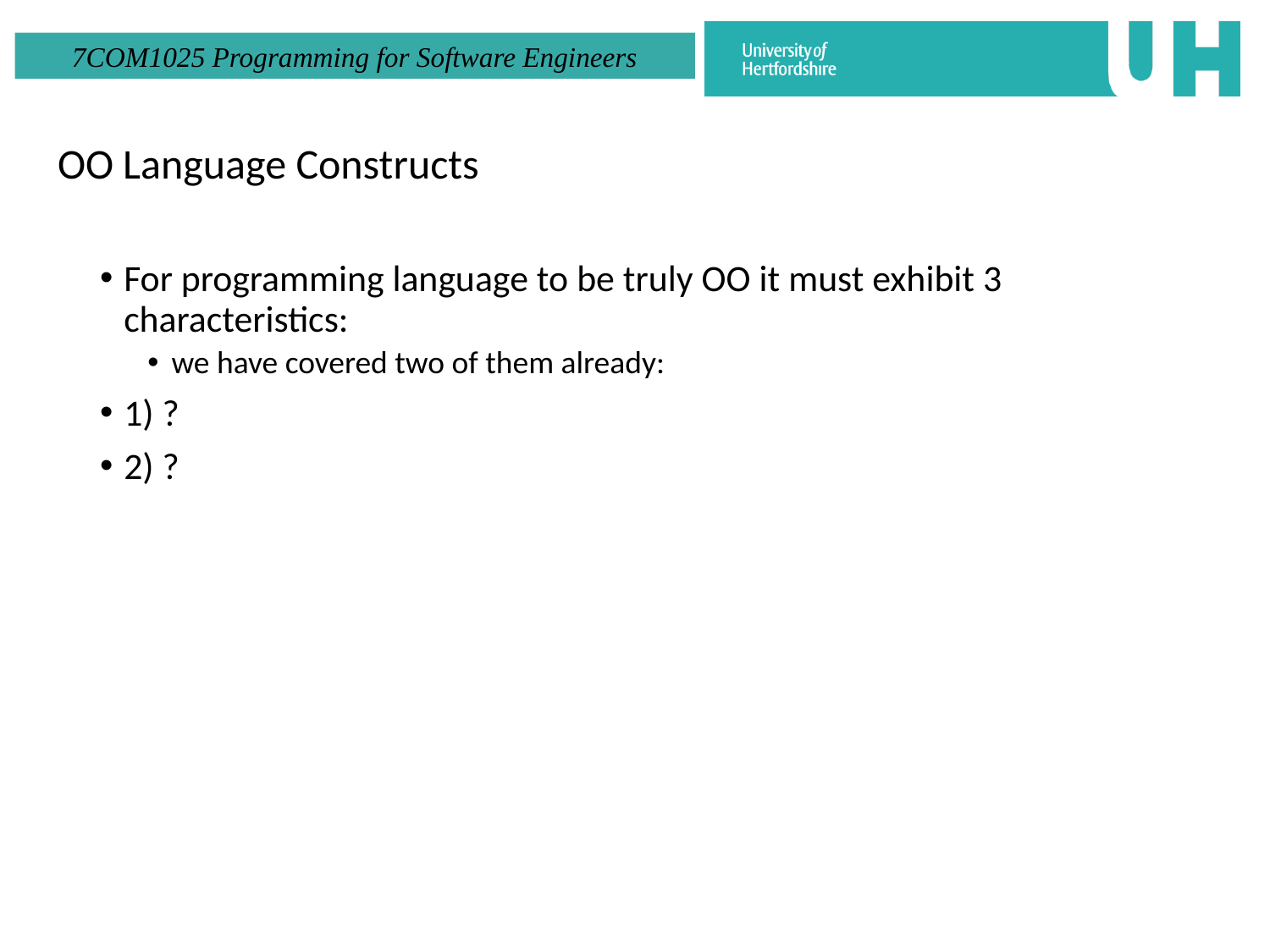

# OO Language Constructs
For programming language to be truly OO it must exhibit 3 characteristics:
we have covered two of them already:
1) ?
2) ?